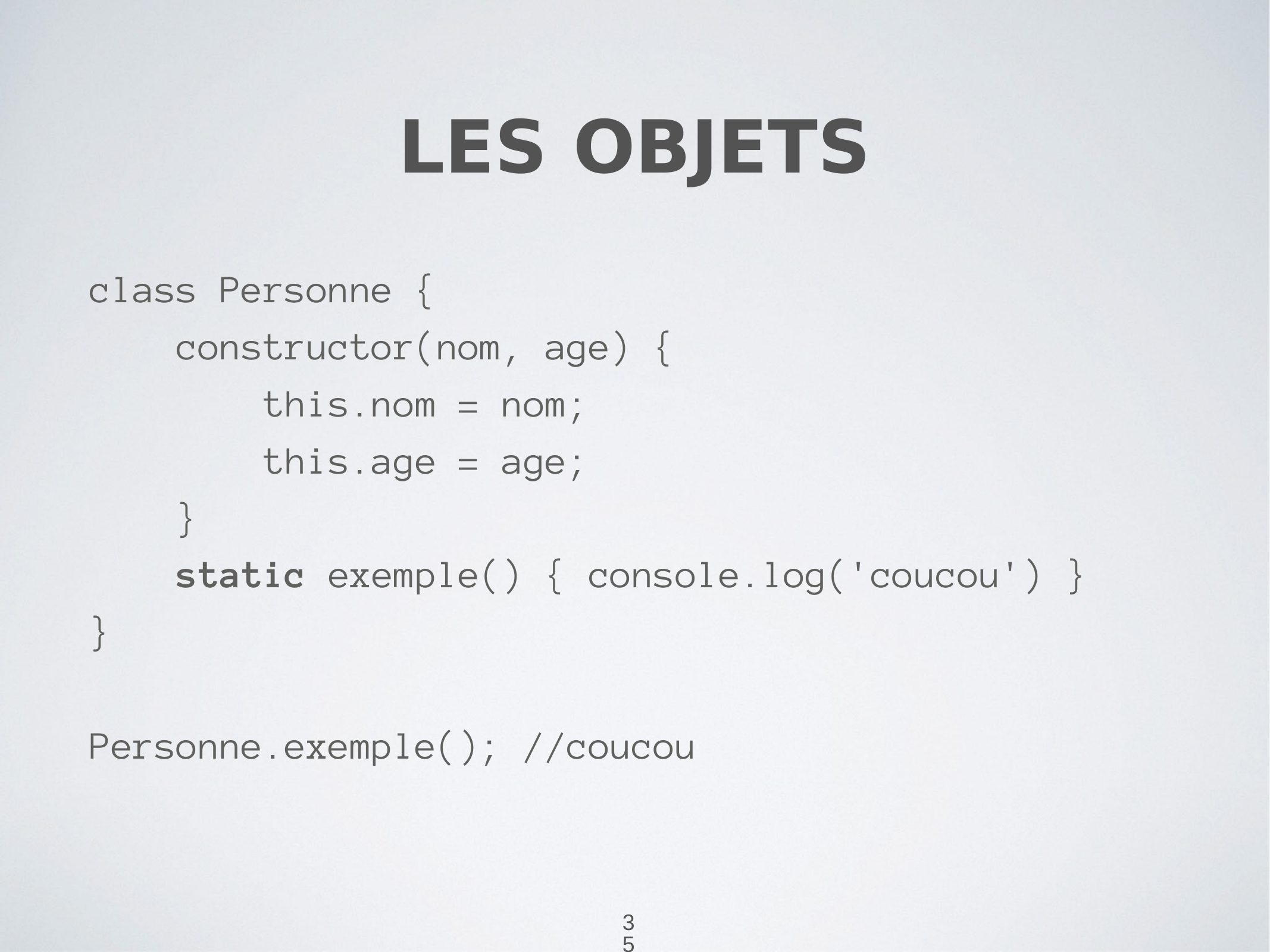

35
# LES OBJETS
class Personne {
    constructor(nom, age) {
        this.nom = nom;
        this.age = age;
    }
    static exemple() { console.log('coucou') }
}

Personne.exemple(); //coucou